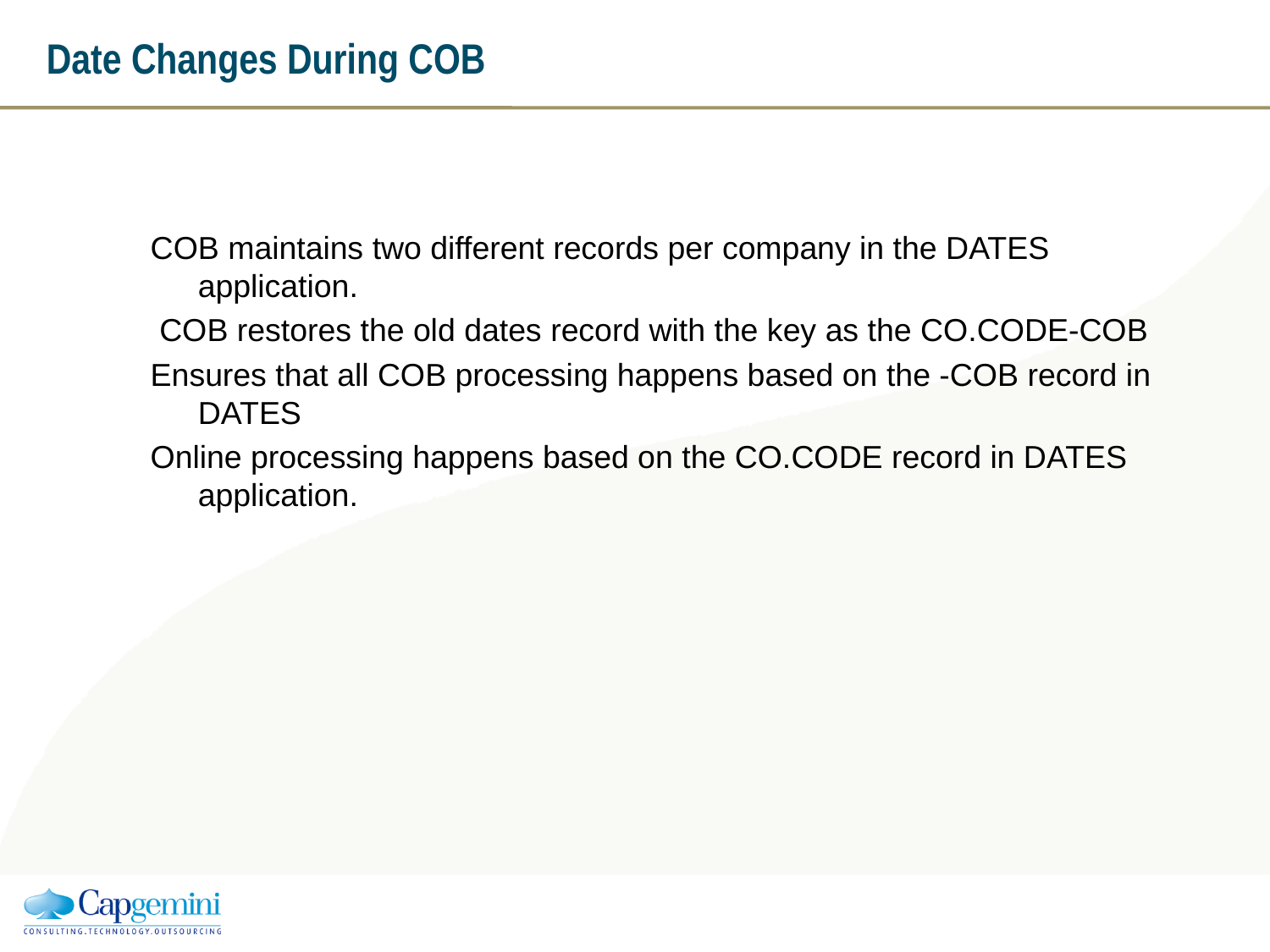

Date Changes During COB
COB maintains two different records per company in the DATES application.
 COB restores the old dates record with the key as the CO.CODE-COB
Ensures that all COB processing happens based on the -COB record in DATES
Online processing happens based on the CO.CODE record in DATES application.